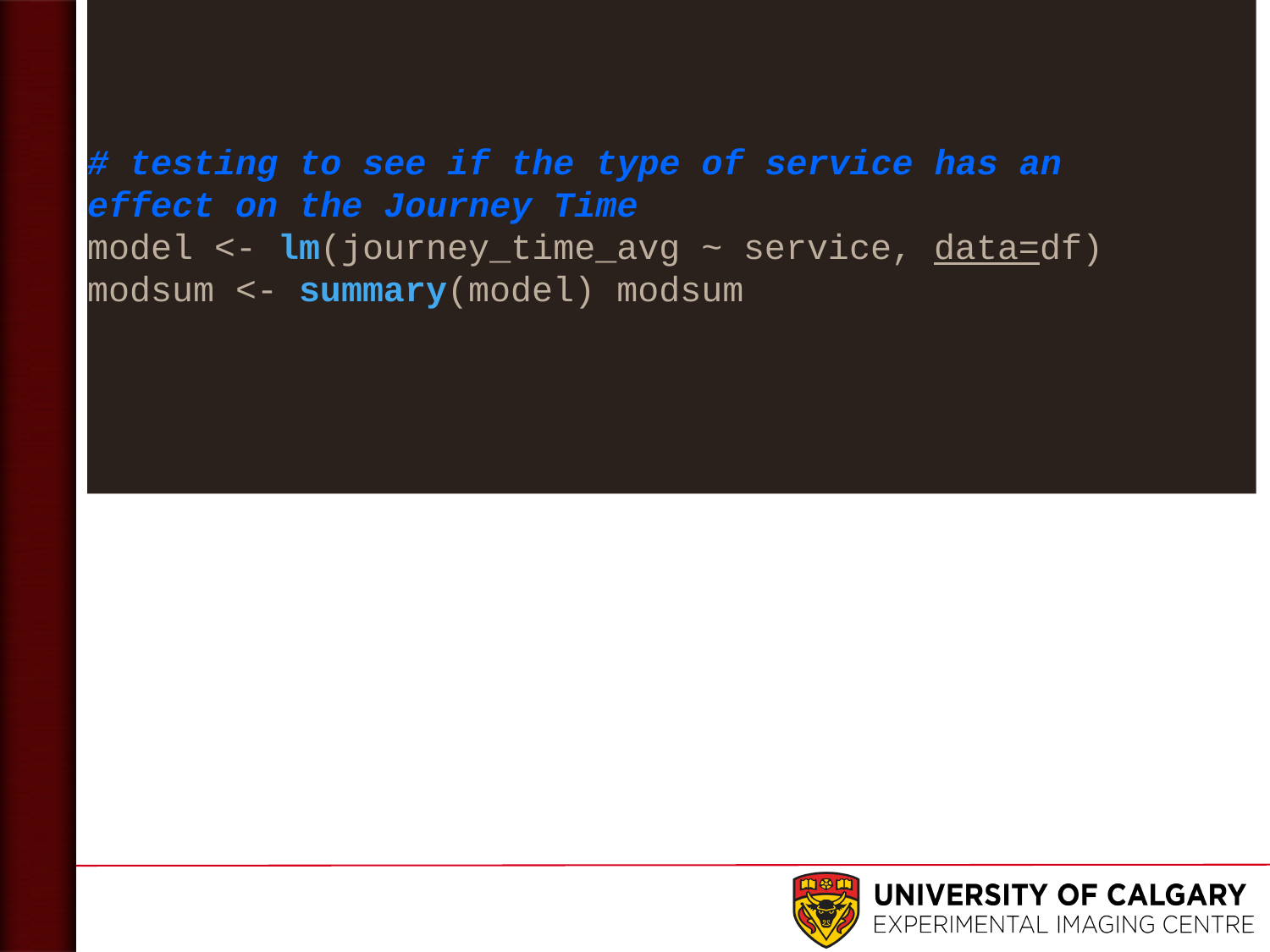

# ANOVA
# testing to see if the type of service has an effect on the Journey Time
model <- lm(journey_time_avg ~ service, data=df)
modsum <- summary(model) modsum